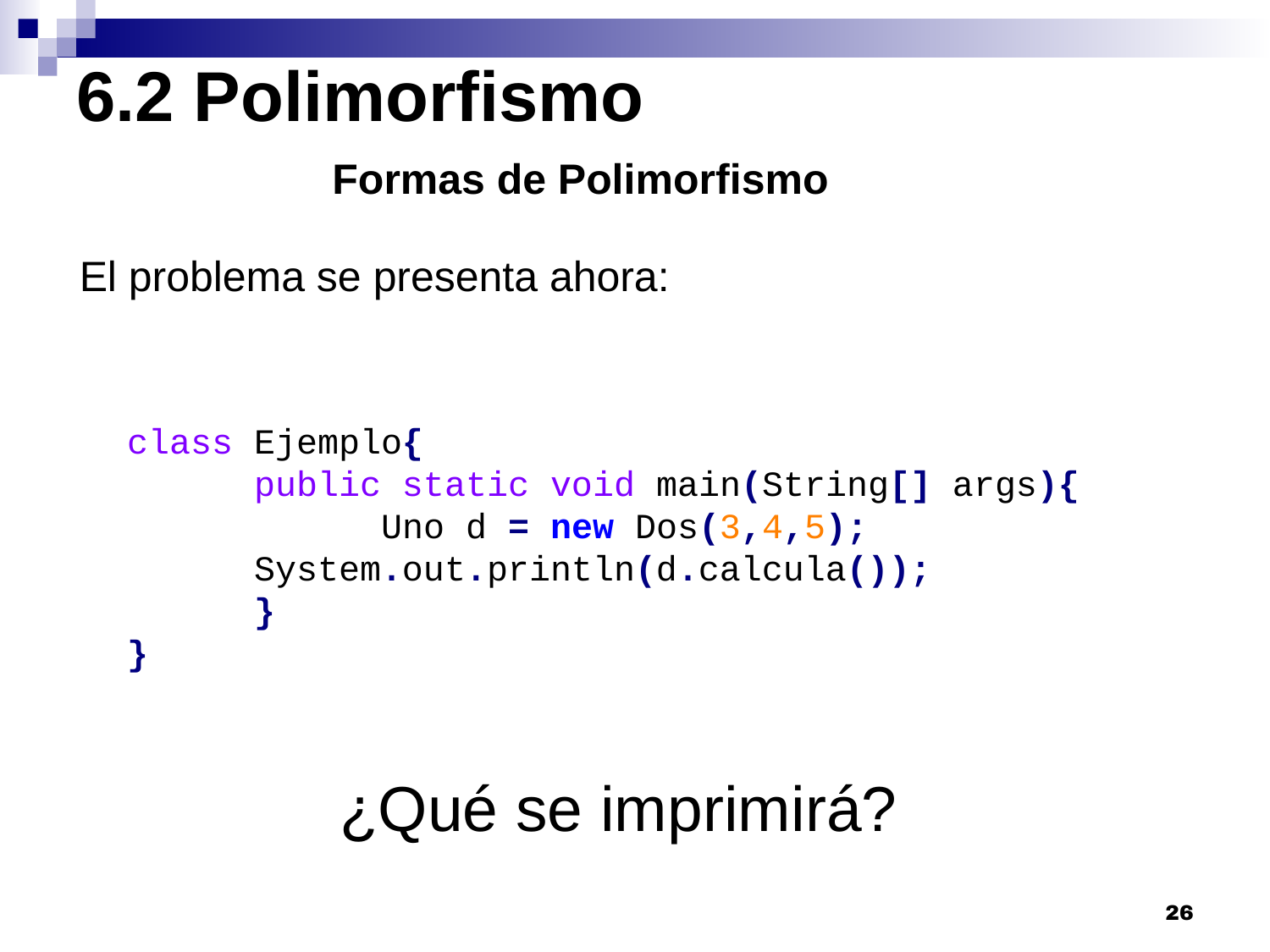

6.2 Polimorfismo
Formas de Polimorfismo
El problema se presenta ahora:
class Ejemplo{
	public static void main(String[] args){ 			Uno d = new Dos(3,4,5); 				System.out.println(d.calcula());
	}
}
¿Qué se imprimirá?
26